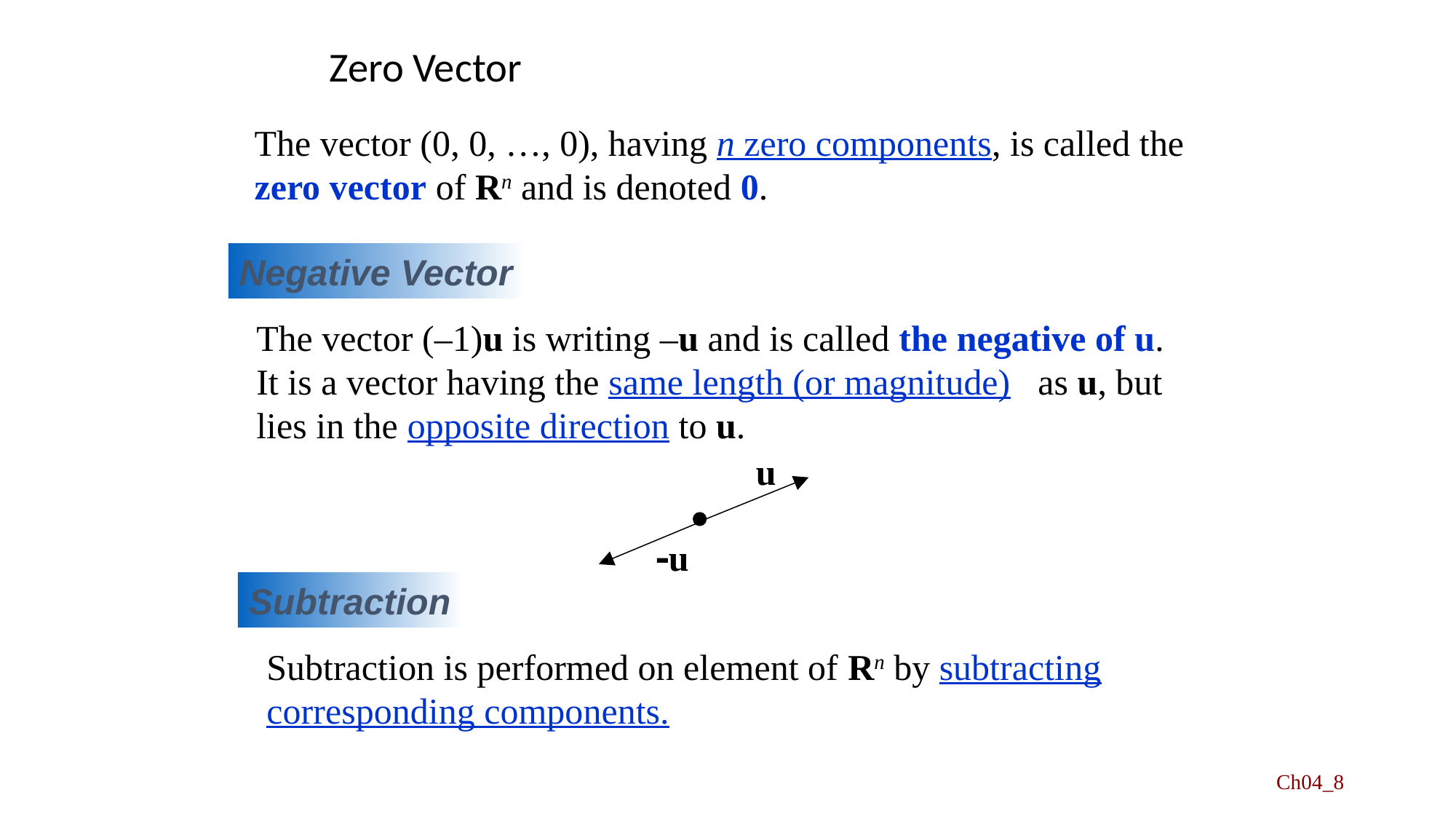

# Zero Vector
The vector (0, 0, …, 0), having n zero components, is called the zero vector of Rn and is denoted 0.
Negative Vector
The vector (–1)u is writing –u and is called the negative of u.
It is a vector having the same length (or magnitude)   as u, but lies in the opposite direction to u.
u

−u
Subtraction
Subtraction is performed on element of Rn by subtracting corresponding components.
Ch04_8